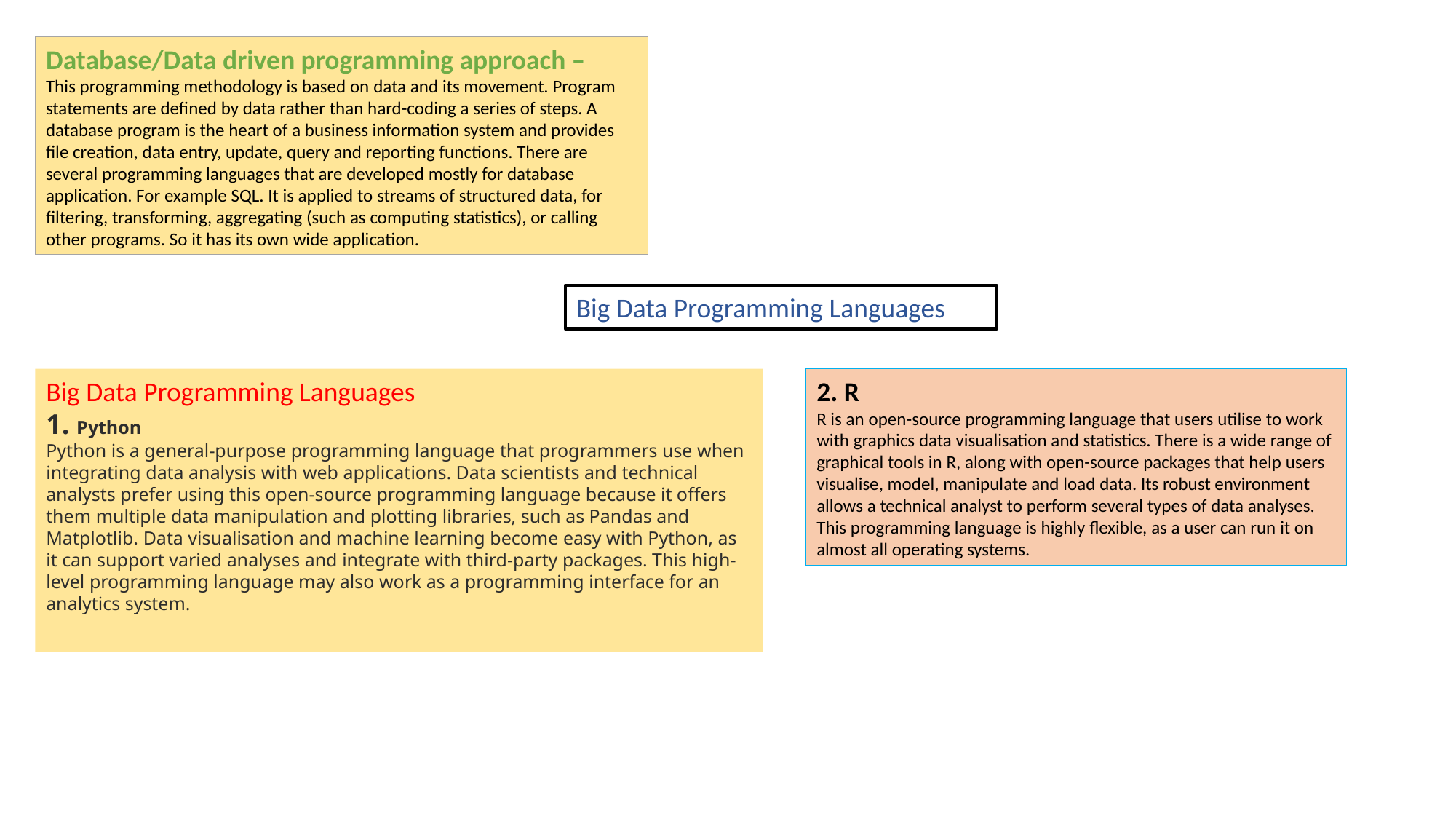

Database/Data driven programming approach –
This programming methodology is based on data and its movement. Program statements are defined by data rather than hard-coding a series of steps. A database program is the heart of a business information system and provides file creation, data entry, update, query and reporting functions. There are several programming languages that are developed mostly for database application. For example SQL. It is applied to streams of structured data, for filtering, transforming, aggregating (such as computing statistics), or calling other programs. So it has its own wide application.
Big Data Programming Languages
Big Data Programming Languages
1. Python
Python is a general-purpose programming language that programmers use when integrating data analysis with web applications. Data scientists and technical analysts prefer using this open-source programming language because it offers them multiple data manipulation and plotting libraries, such as Pandas and Matplotlib. Data visualisation and machine learning become easy with Python, as it can support varied analyses and integrate with third-party packages. This high-level programming language may also work as a programming interface for an analytics system.

2. R
R is an open-source programming language that users utilise to work with graphics data visualisation and statistics. There is a wide range of graphical tools in R, along with open-source packages that help users visualise, model, manipulate and load data. Its robust environment allows a technical analyst to perform several types of data analyses. This programming language is highly flexible, as a user can run it on almost all operating systems.